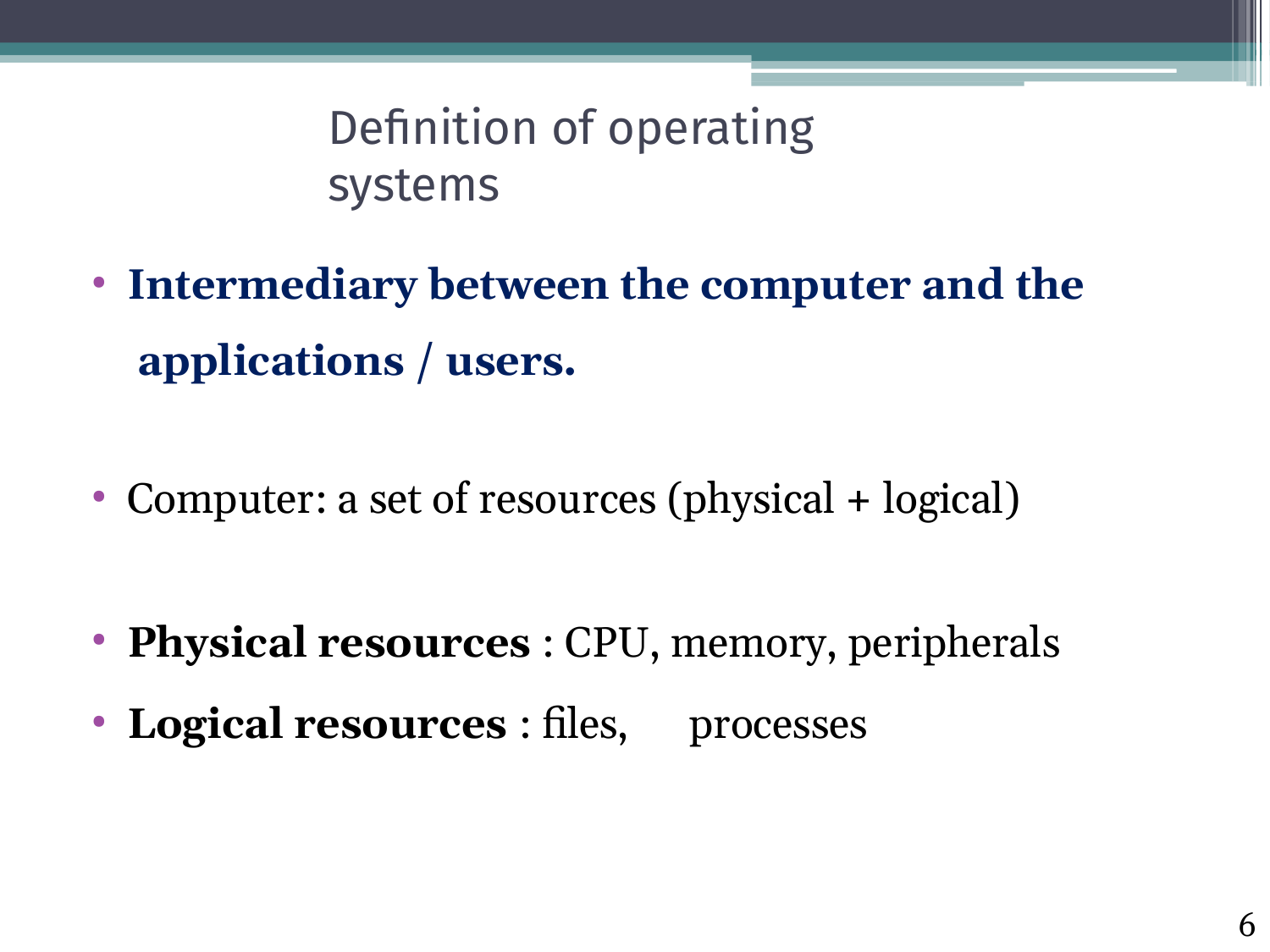

# Definition of operating systems
Intermediary between the computer and the  applications / users.

Computer: a set of resources (physical + logical)

Physical resources : CPU, memory, peripherals
Logical resources : files,	processes
6